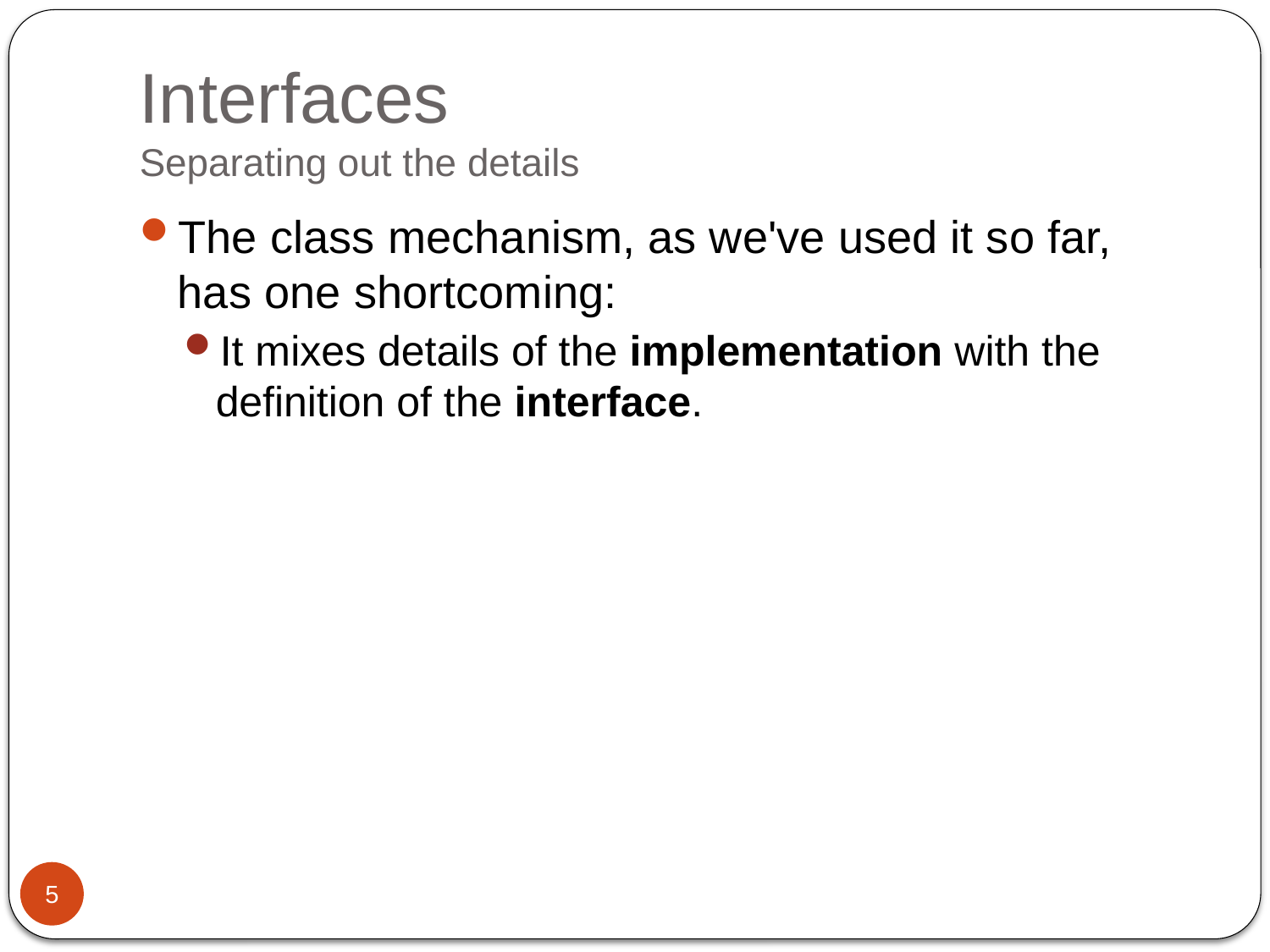

# Interfaces Separating out the details
The class mechanism, as we've used it so far, has one shortcoming:
It mixes details of the implementation with the definition of the interface.
5